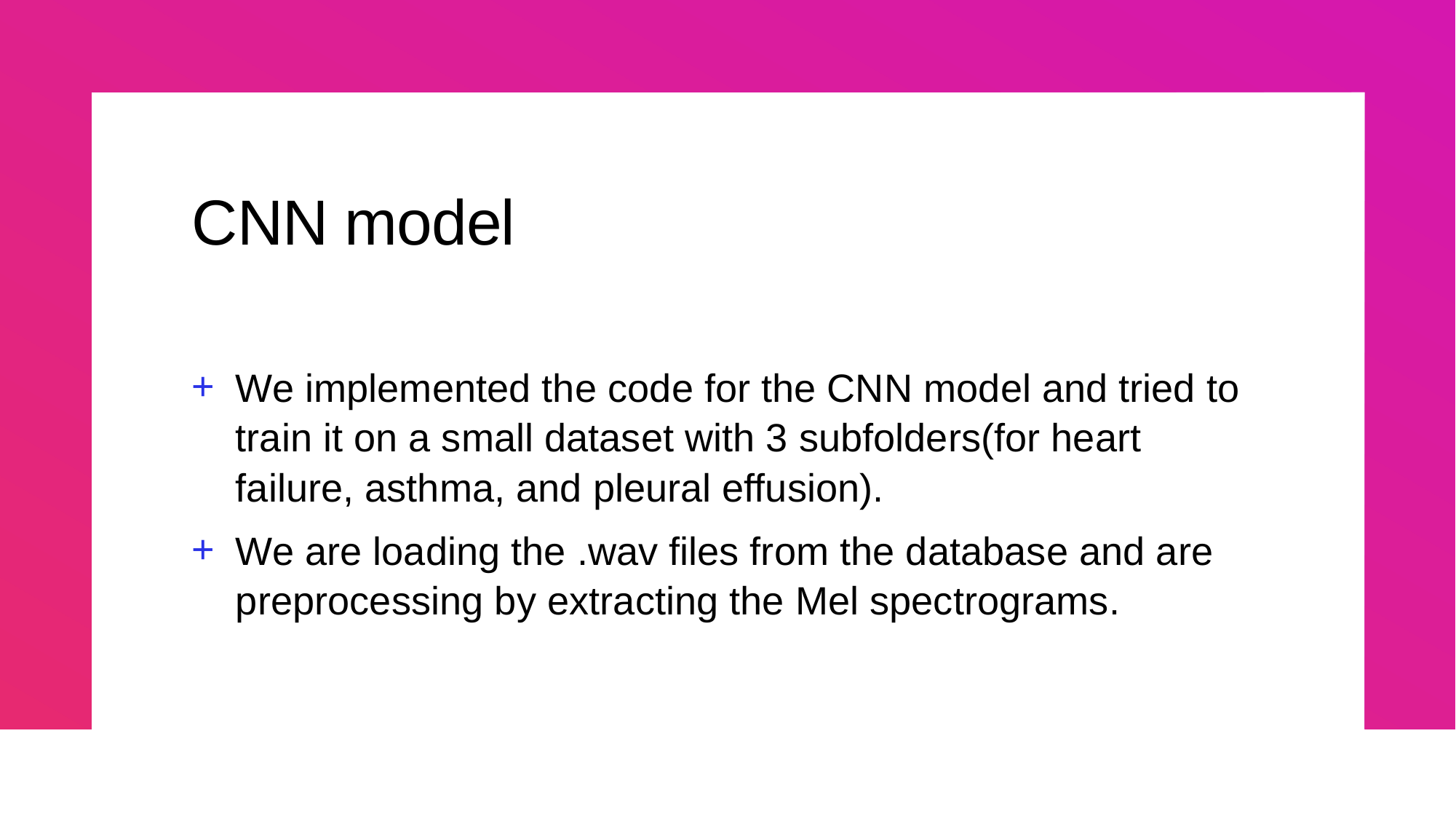

# CNN model
We implemented the code for the CNN model and tried to train it on a small dataset with 3 subfolders(for heart failure, asthma, and pleural effusion).
We are loading the .wav files from the database and are preprocessing by extracting the Mel spectrograms.